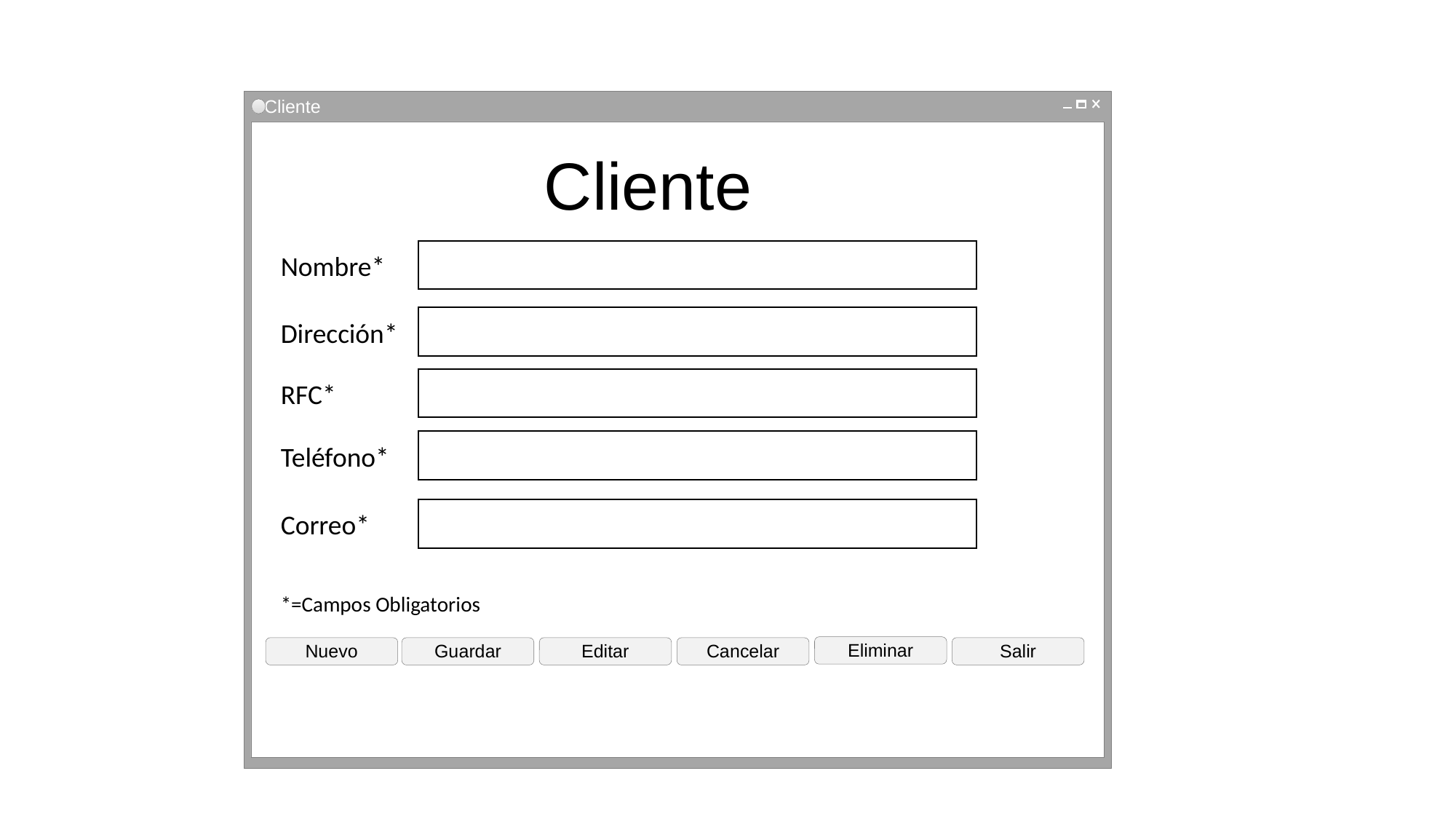

Cliente

Cliente

Nombre*

Dirección*

RFC*

Teléfono*

Correo*
*=Campos Obligatorios
Eliminar
Salir
Nuevo
Editar
Guardar
Cancelar